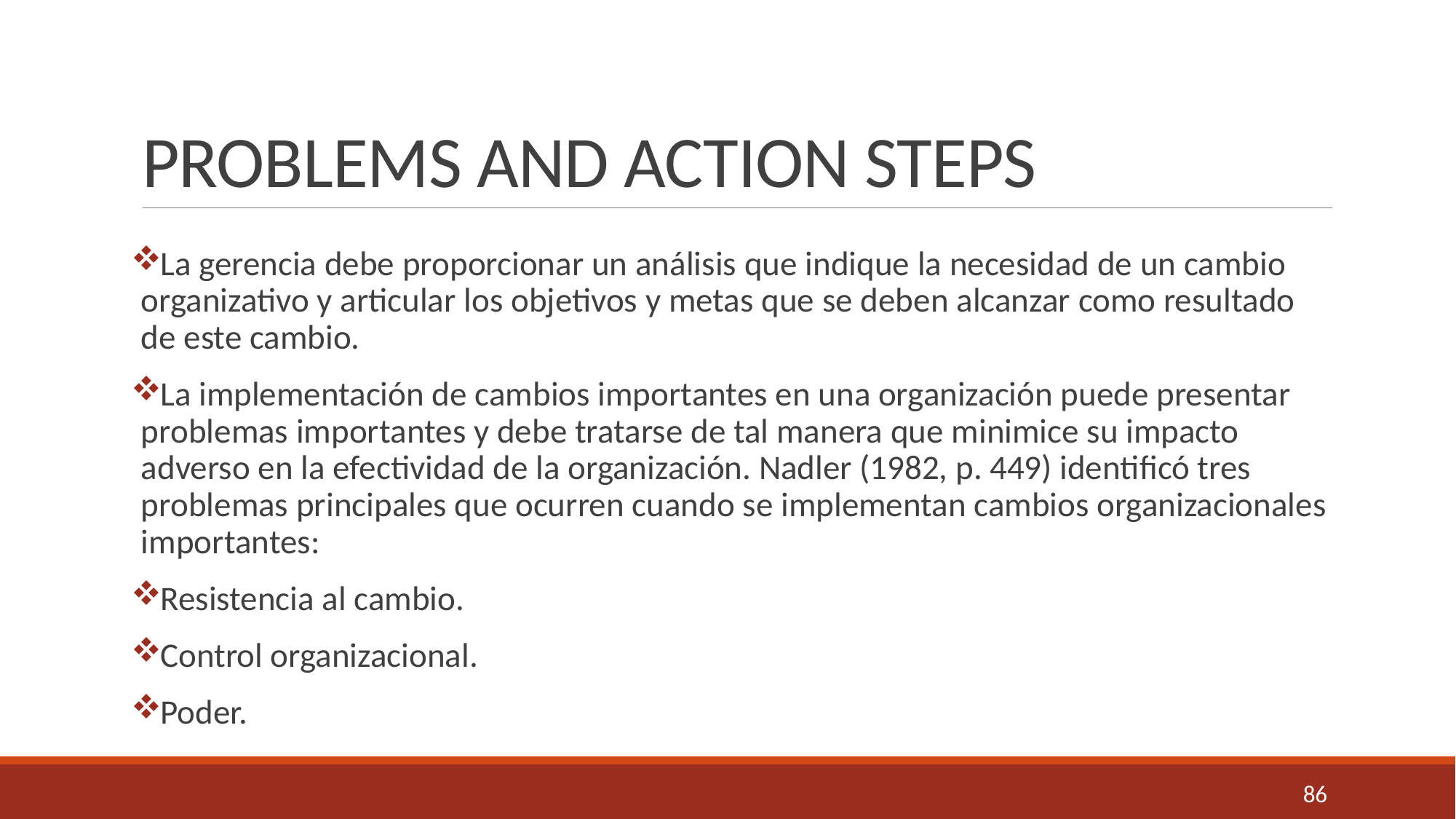

# PROBLEMS AND ACTION STEPS
La gerencia debe proporcionar un análisis que indique la necesidad de un cambio organizativo y articular los objetivos y metas que se deben alcanzar como resultado de este cambio.
La implementación de cambios importantes en una organización puede presentar problemas importantes y debe tratarse de tal manera que minimice su impacto adverso en la efectividad de la organización. Nadler (1982, p. 449) identificó tres problemas principales que ocurren cuando se implementan cambios organizacionales importantes:
Resistencia al cambio.
Control organizacional.
Poder.
86